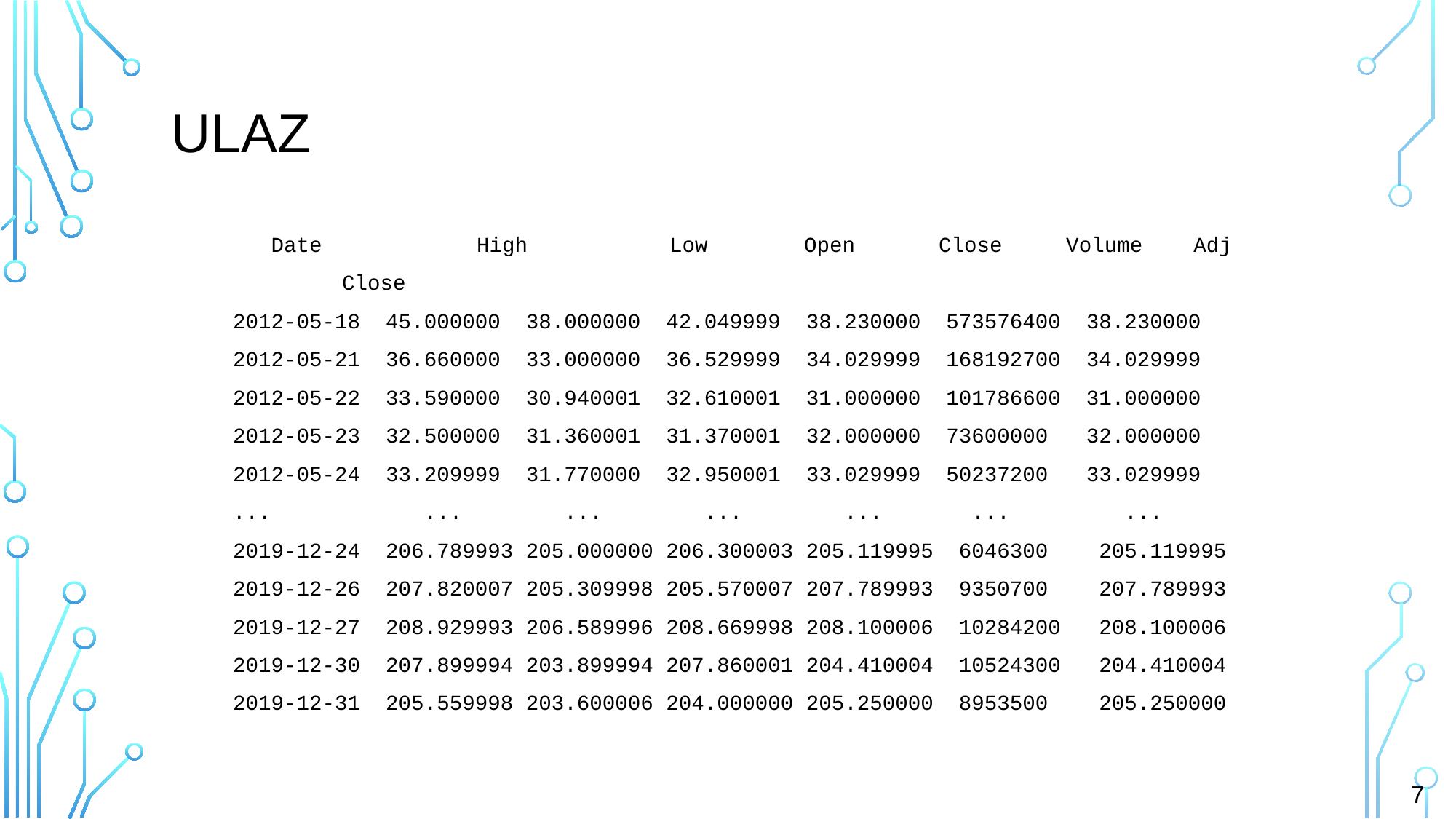

# Ulaz
   Date 		  High   	Low  	  Open  	    Close     Volume    Adj Close
2012-05-18  45.000000  38.000000  42.049999  38.230000  573576400  38.230000
2012-05-21  36.660000  33.000000  36.529999  34.029999  168192700  34.029999
2012-05-22  33.590000  30.940001  32.610001  31.000000  101786600  31.000000
2012-05-23  32.500000  31.360001  31.370001  32.000000  73600000   32.000000
2012-05-24  33.209999  31.770000  32.950001  33.029999  50237200   33.029999
...            ...        ...        ...        ...       ...         ...
2019-12-24  206.789993 205.000000 206.300003 205.119995  6046300    205.119995
2019-12-26  207.820007 205.309998 205.570007 207.789993  9350700    207.789993
2019-12-27  208.929993 206.589996 208.669998 208.100006  10284200   208.100006
2019-12-30  207.899994 203.899994 207.860001 204.410004  10524300   204.410004
2019-12-31  205.559998 203.600006 204.000000 205.250000  8953500    205.250000
7